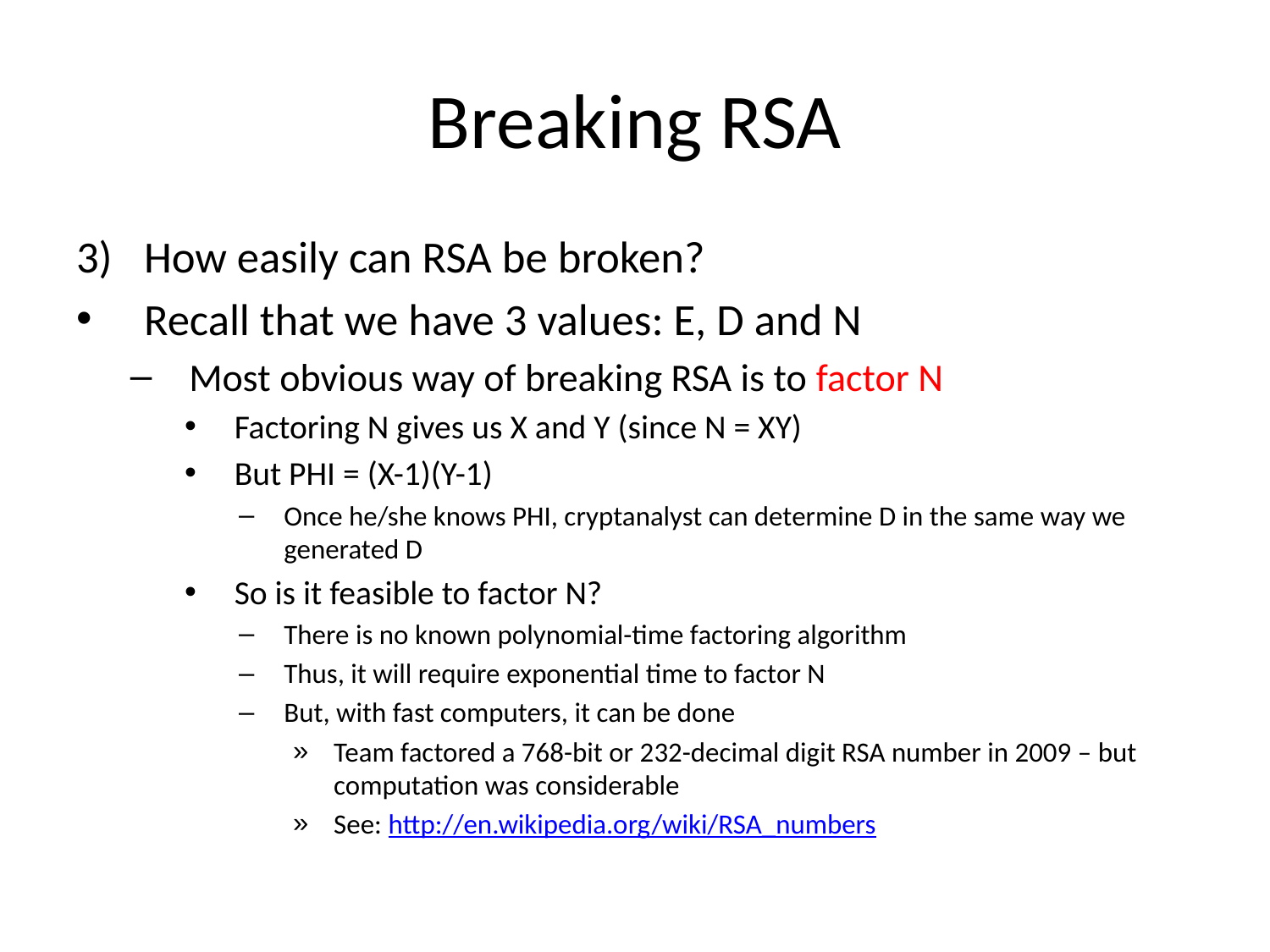

# Breaking RSA
How easily can RSA be broken?
Recall that we have 3 values: E, D and N
Most obvious way of breaking RSA is to factor N
Factoring N gives us X and Y (since N = XY)
But PHI = (X-1)(Y-1)
Once he/she knows PHI, cryptanalyst can determine D in the same way we generated D
So is it feasible to factor N?
There is no known polynomial-time factoring algorithm
Thus, it will require exponential time to factor N
But, with fast computers, it can be done
Team factored a 768-bit or 232-decimal digit RSA number in 2009 – but computation was considerable
See: http://en.wikipedia.org/wiki/RSA_numbers